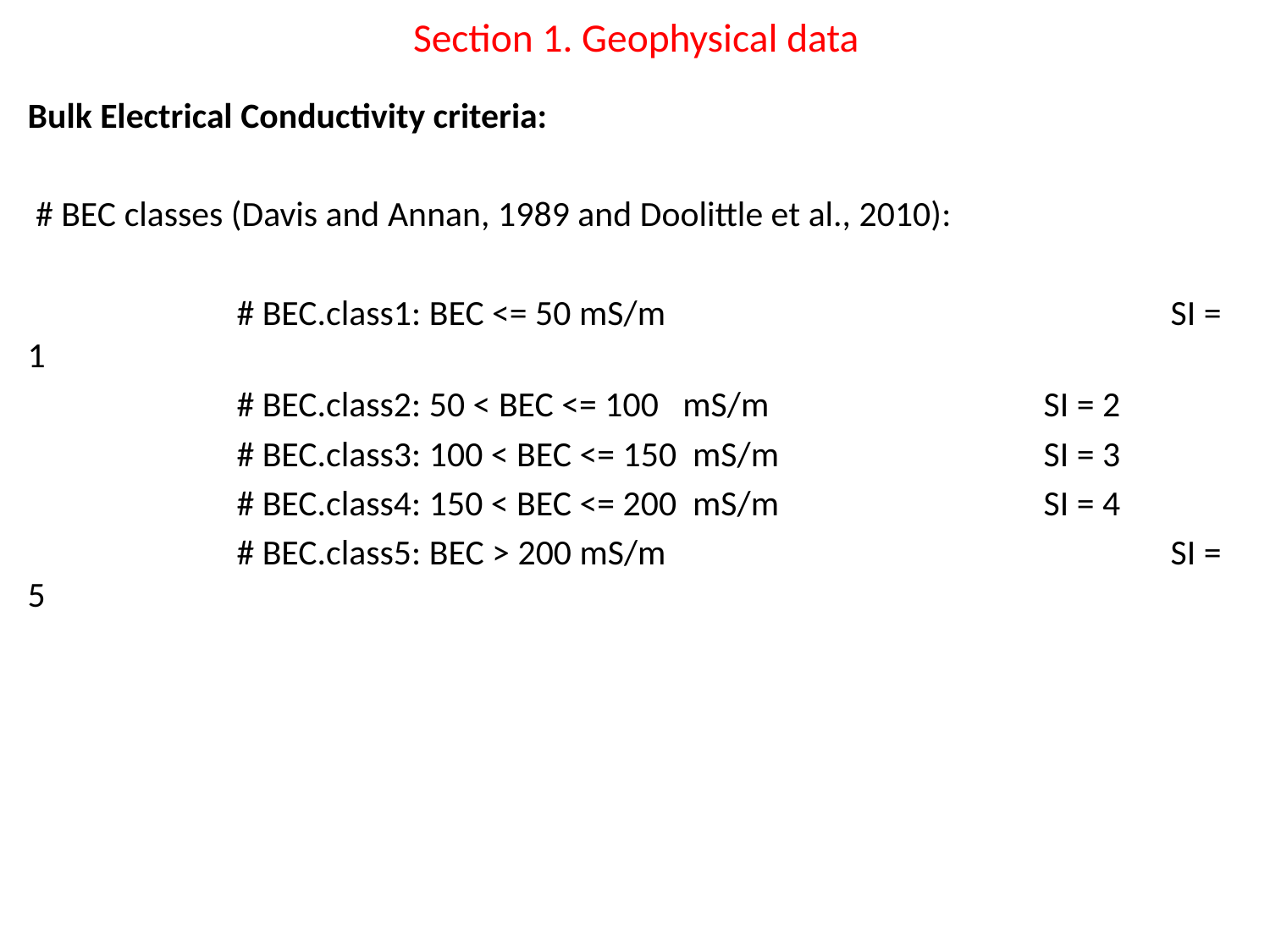

# Section 1. Geophysical data
Bulk Electrical Conductivity criteria:

 # BEC classes (Davis and Annan, 1989 and Doolittle et al., 2010):

                          # BEC.class1: BEC <= 50 mS/m				SI = 1
                          # BEC.class2: 50 < BEC <= 100   mS/m			SI = 2
                          # BEC.class3: 100 < BEC <= 150  mS/m			SI = 3
                          # BEC.class4: 150 < BEC <= 200  mS/m			SI = 4
                          # BEC.class5: BEC > 200 mS/m				SI = 5